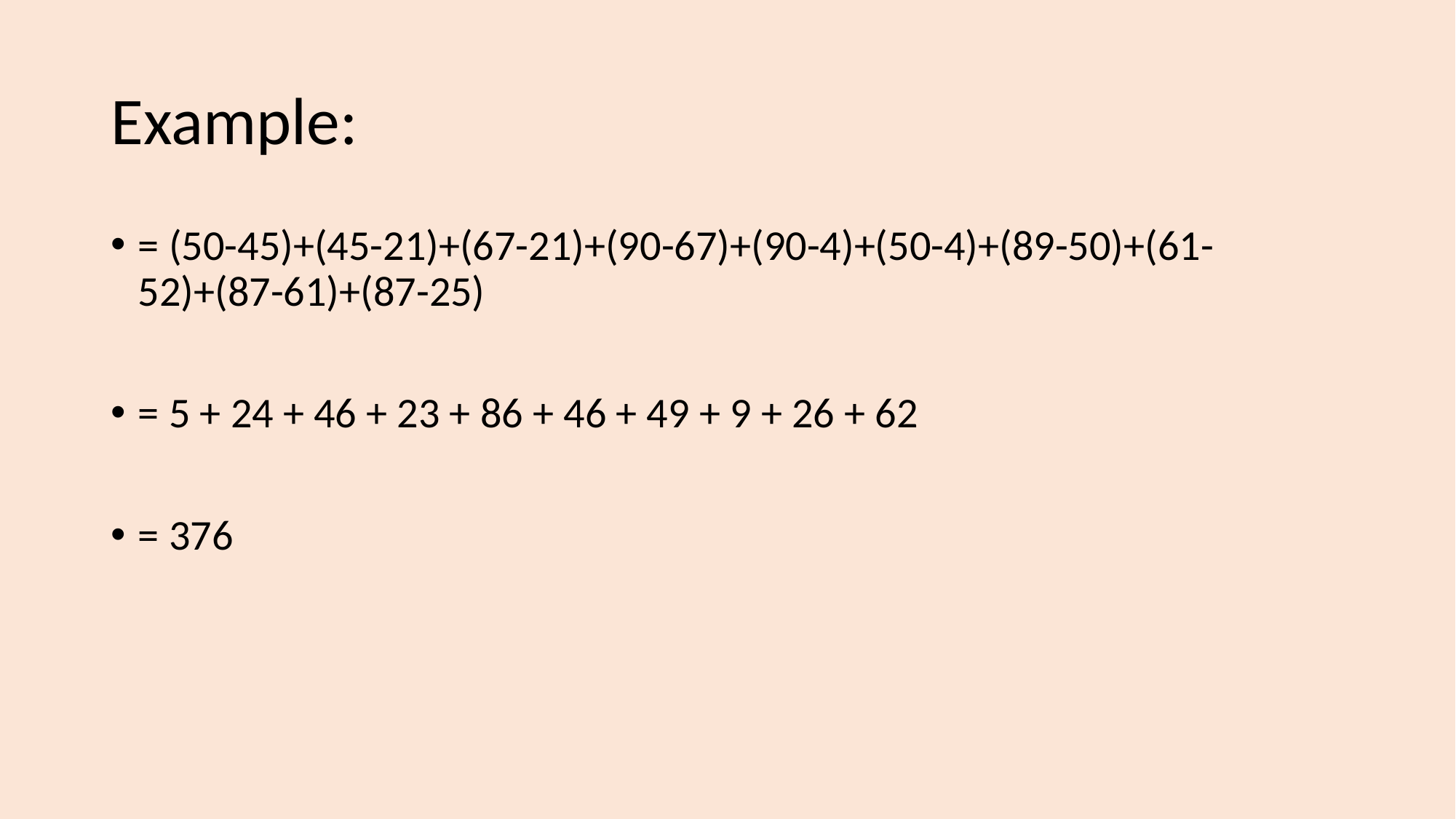

# Example:
= (50-45)+(45-21)+(67-21)+(90-67)+(90-4)+(50-4)+(89-50)+(61-52)+(87-61)+(87-25)

= 5 + 24 + 46 + 23 + 86 + 46 + 49 + 9 + 26 + 62

= 376